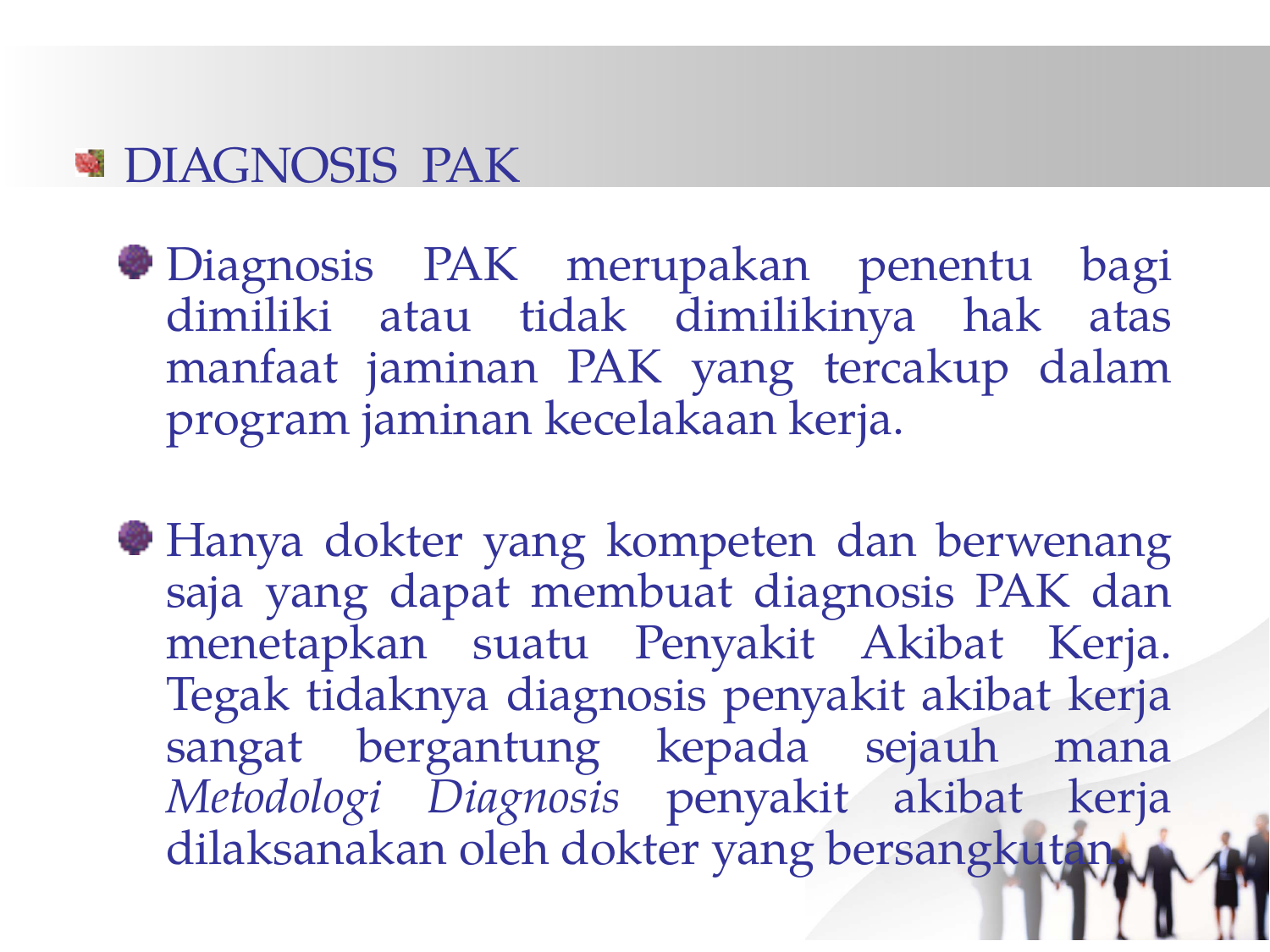

#
DIAGNOSIS  PAK
Diagnosis PAK merupakan penentu bagi dimiliki atau tidak dimilikinya hak atas manfaat jaminan PAK yang tercakup dalam program jaminan kecelakaan kerja.

Hanya dokter yang kompeten dan berwenang saja yang dapat membuat diagnosis PAK dan menetapkan suatu Penyakit Akibat Kerja. Tegak tidaknya diagnosis penyakit akibat kerja sangat bergantung kepada sejauh mana Metodologi Diagnosis penyakit akibat kerja dilaksanakan oleh dokter yang bersangkutan.